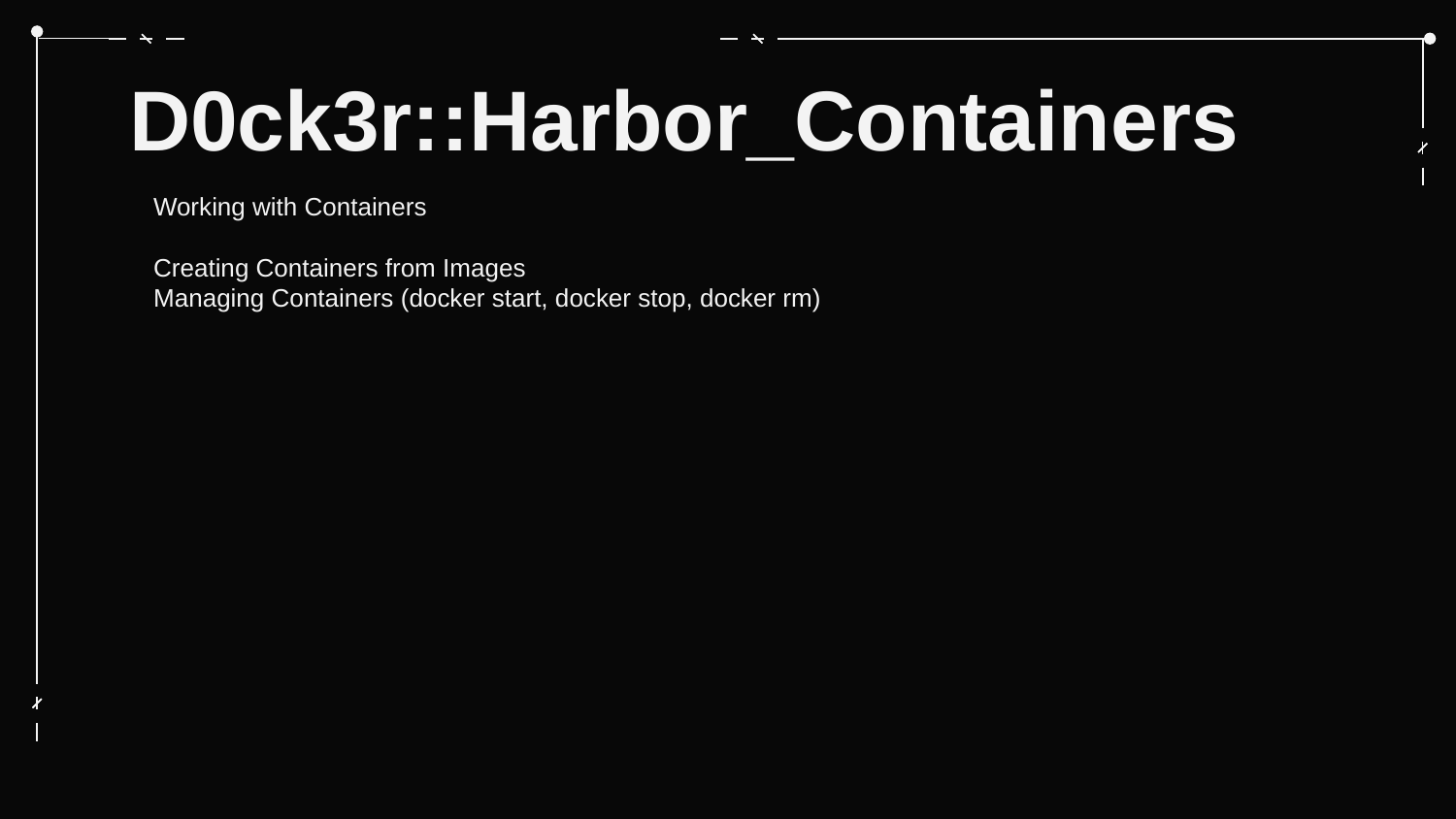

# D0ck3r::Harbor_Containers
Working with Containers

Creating Containers from Images
Managing Containers (docker start, docker stop, docker rm)